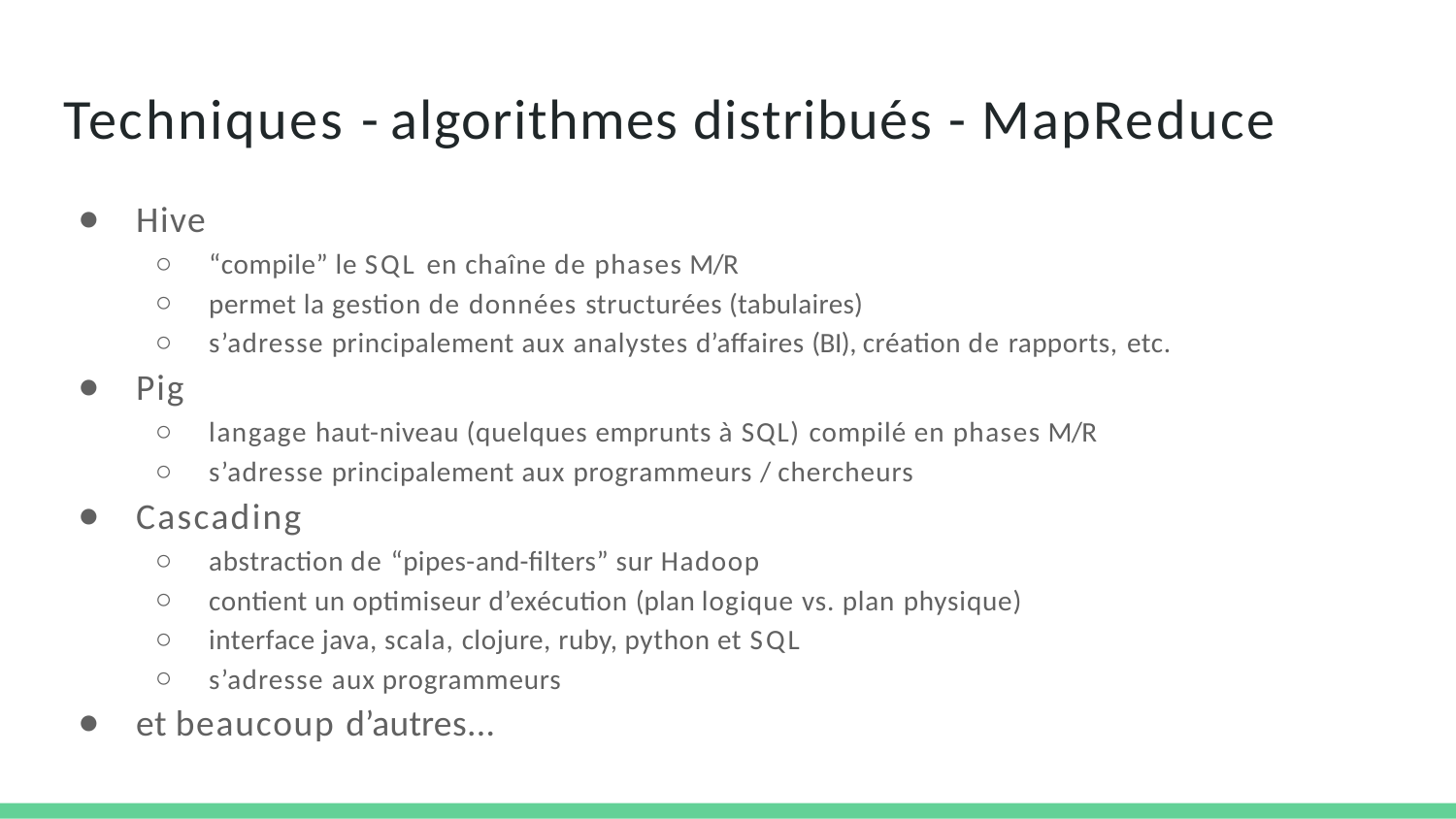

# Techniques - algorithmes distribués - MapReduce
Hive
“compile” le SQL en chaîne de phases M/R
permet la gestion de données structurées (tabulaires)
s’adresse principalement aux analystes d’affaires (BI), création de rapports, etc.
Pig
langage haut-niveau (quelques emprunts à SQL) compilé en phases M/R
s’adresse principalement aux programmeurs / chercheurs
Cascading
abstraction de “pipes-and-filters” sur Hadoop
contient un optimiseur d’exécution (plan logique vs. plan physique)
interface java, scala, clojure, ruby, python et SQL
s’adresse aux programmeurs
et beaucoup d’autres...